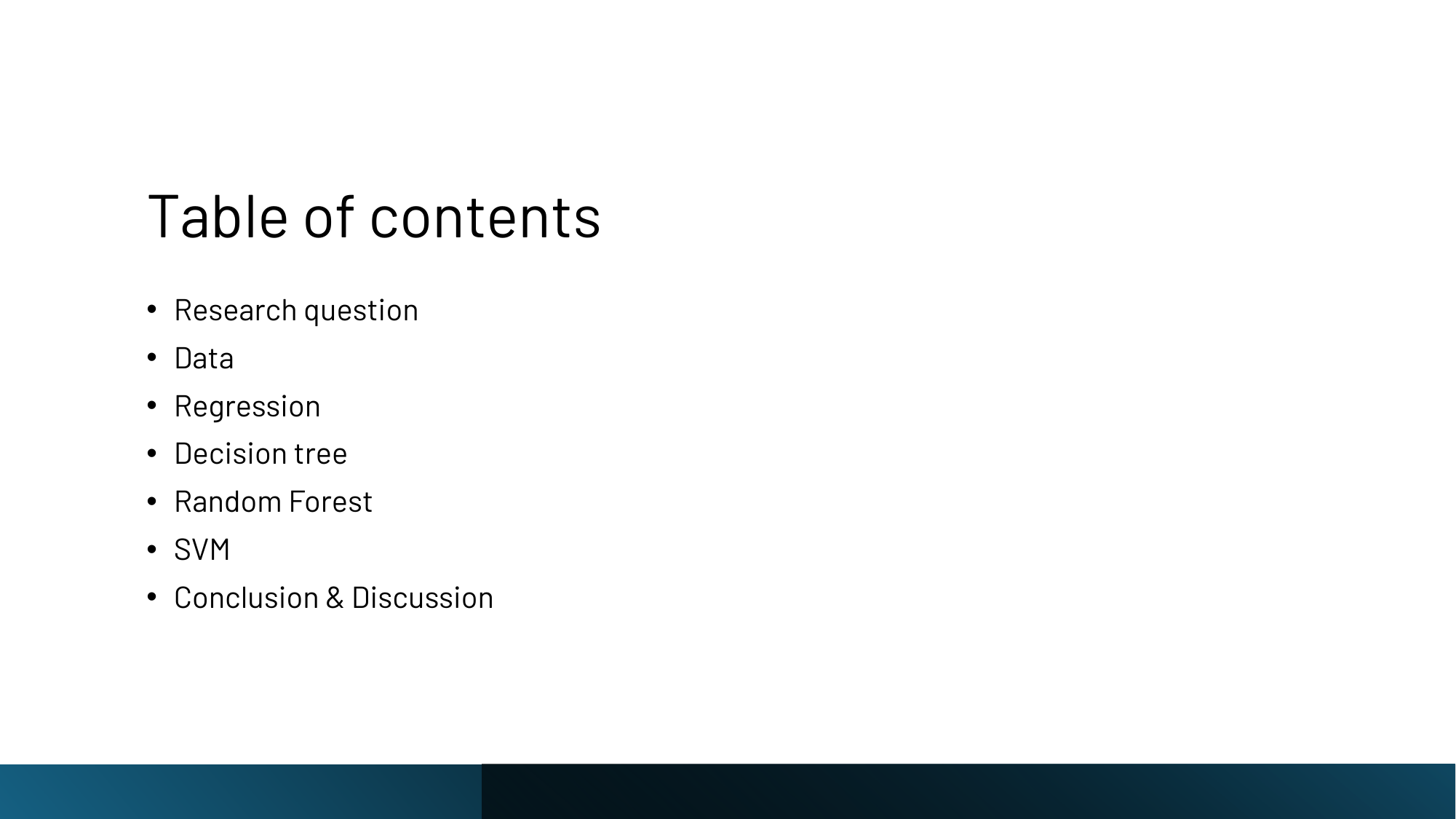

# Table of contents
Research question
Data
Regression
Decision tree
Random Forest
SVM
Conclusion & Discussion